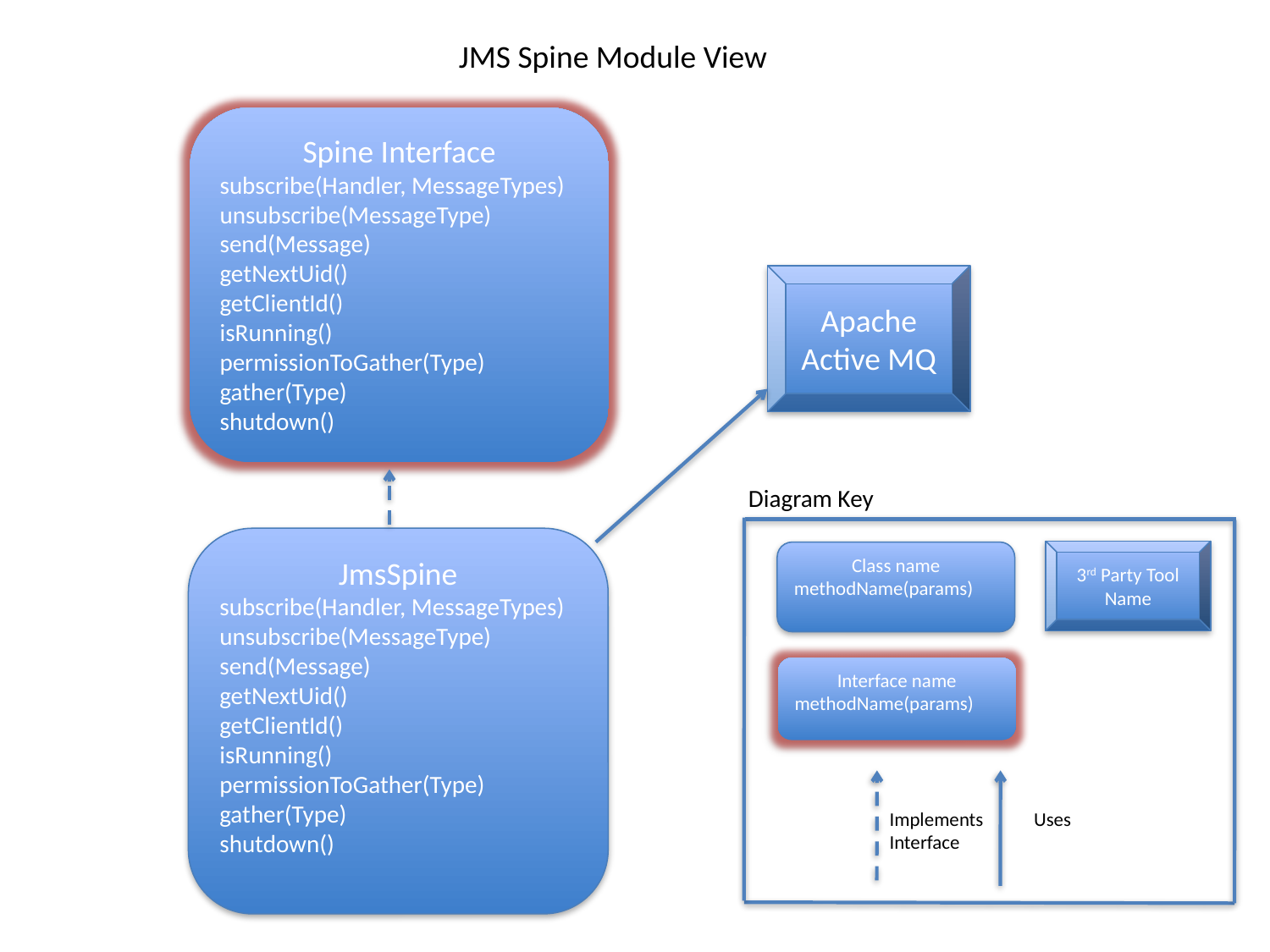

JMS Spine Module View
Spine Interface
subscribe(Handler, MessageTypes)
unsubscribe(MessageType)
send(Message)
getNextUid()
getClientId()
isRunning()
permissionToGather(Type)
gather(Type)
shutdown()

Apache Active MQ
Diagram Key
JmsSpine
subscribe(Handler, MessageTypes)
unsubscribe(MessageType)
send(Message)
getNextUid()
getClientId()
isRunning()
permissionToGather(Type)
gather(Type)
shutdown()

3rd Party Tool Name
Class name
methodName(params)
Interface name
methodName(params)
Implements
Interface
Uses